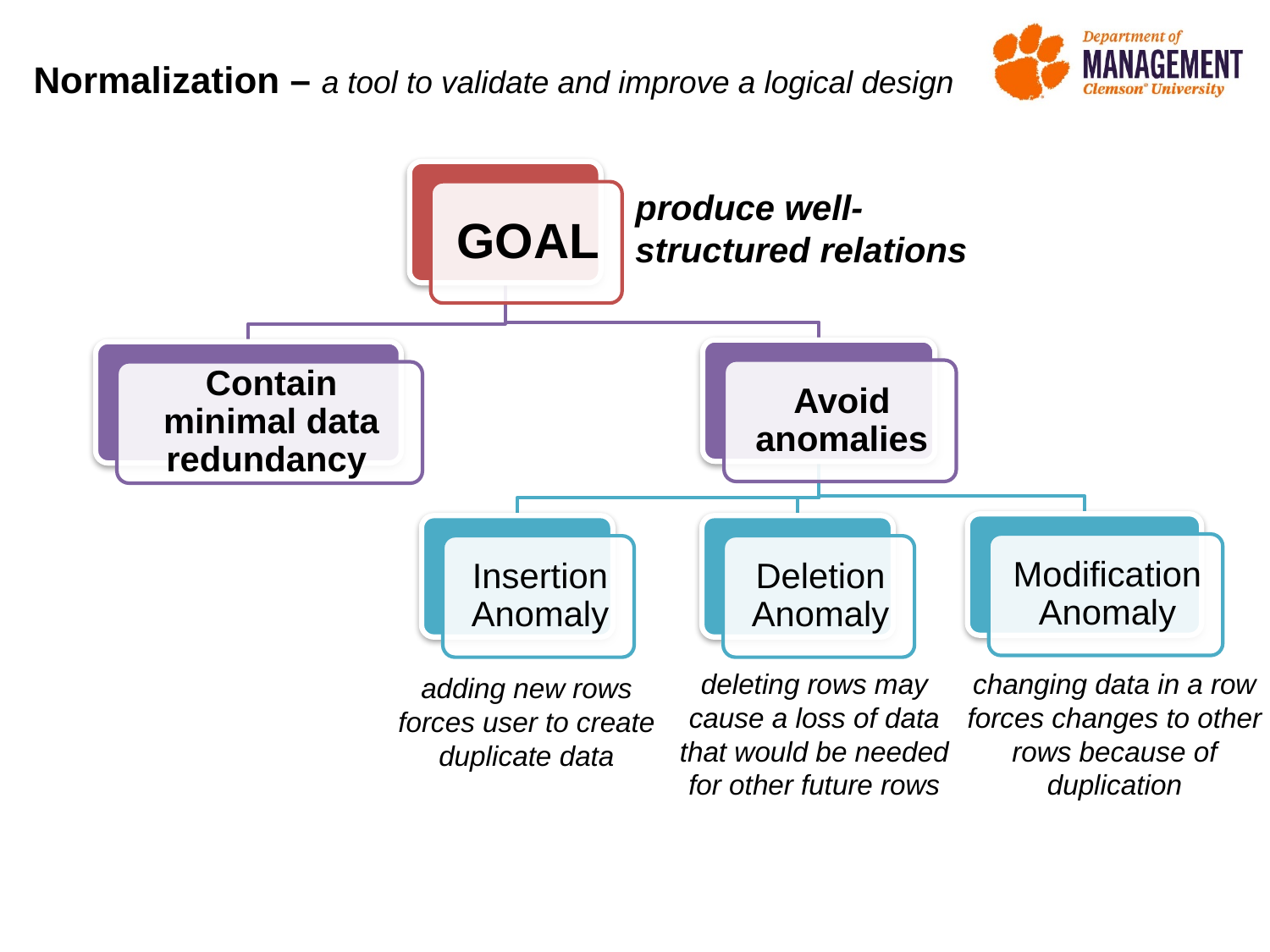

# Normalization – a tool to validate and improve a logical design
Goal
Contain minimal data redundancy
Avoid anomalies
Insertion Anomaly
Deletion Anomaly
Modification Anomaly
produce well-structured relations
deleting rows may cause a loss of data that would be needed for other future rows
changing data in a row forces changes to other rows because of duplication
adding new rows forces user to create duplicate data